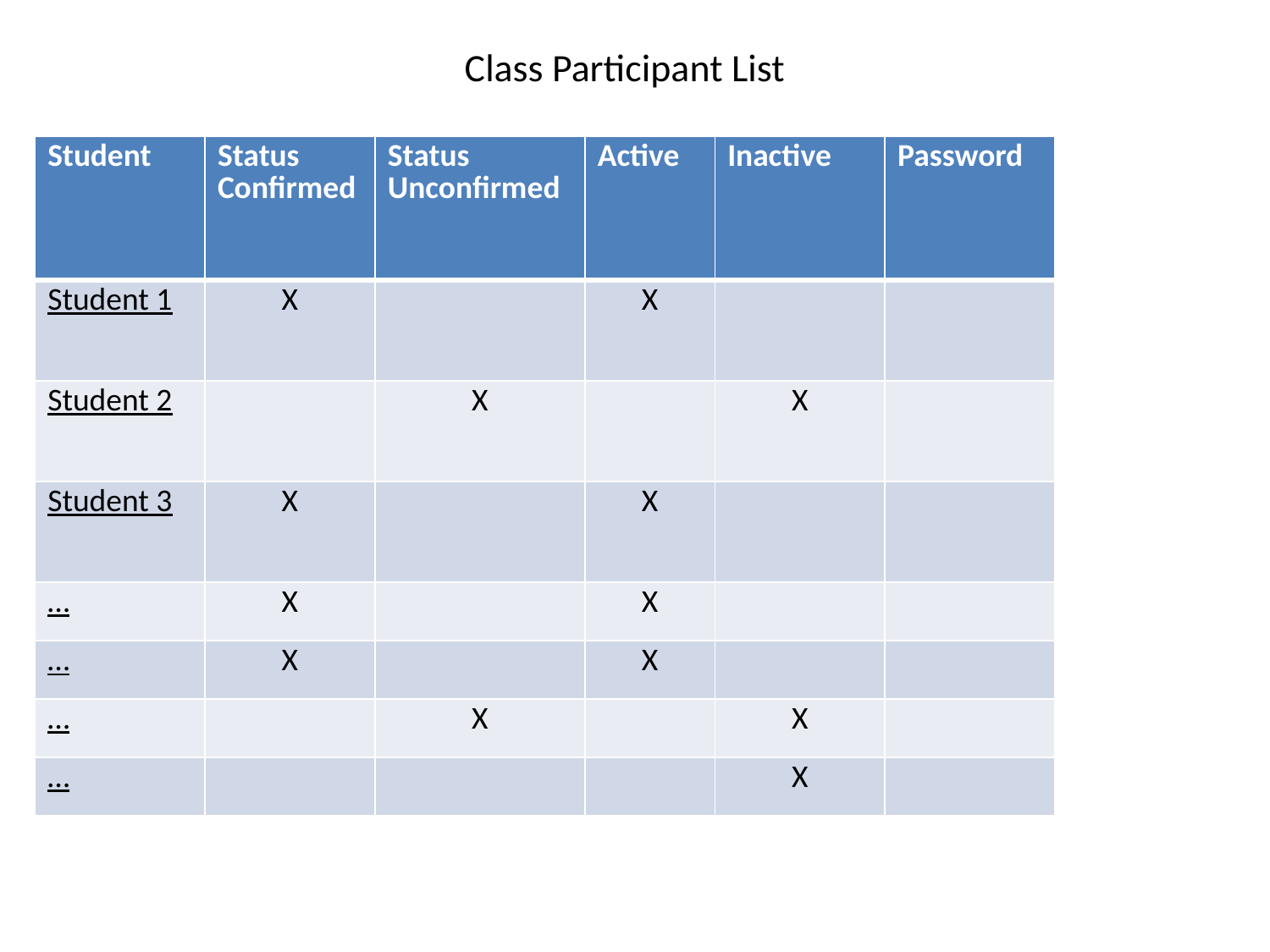

# Class Participant List
| Student | Status Confirmed | Status Unconfirmed | Active | Inactive | Password |
| --- | --- | --- | --- | --- | --- |
| Student 1 | X |  | X |  |  |
| Student 2 |  | X |  | X |  |
| Student 3 | X |  | X |  |  |
| … | X |  | X |  |  |
| … | X |  | X |  |  |
| … |  | X |  | X |  |
| … |  |  |  | X |  |